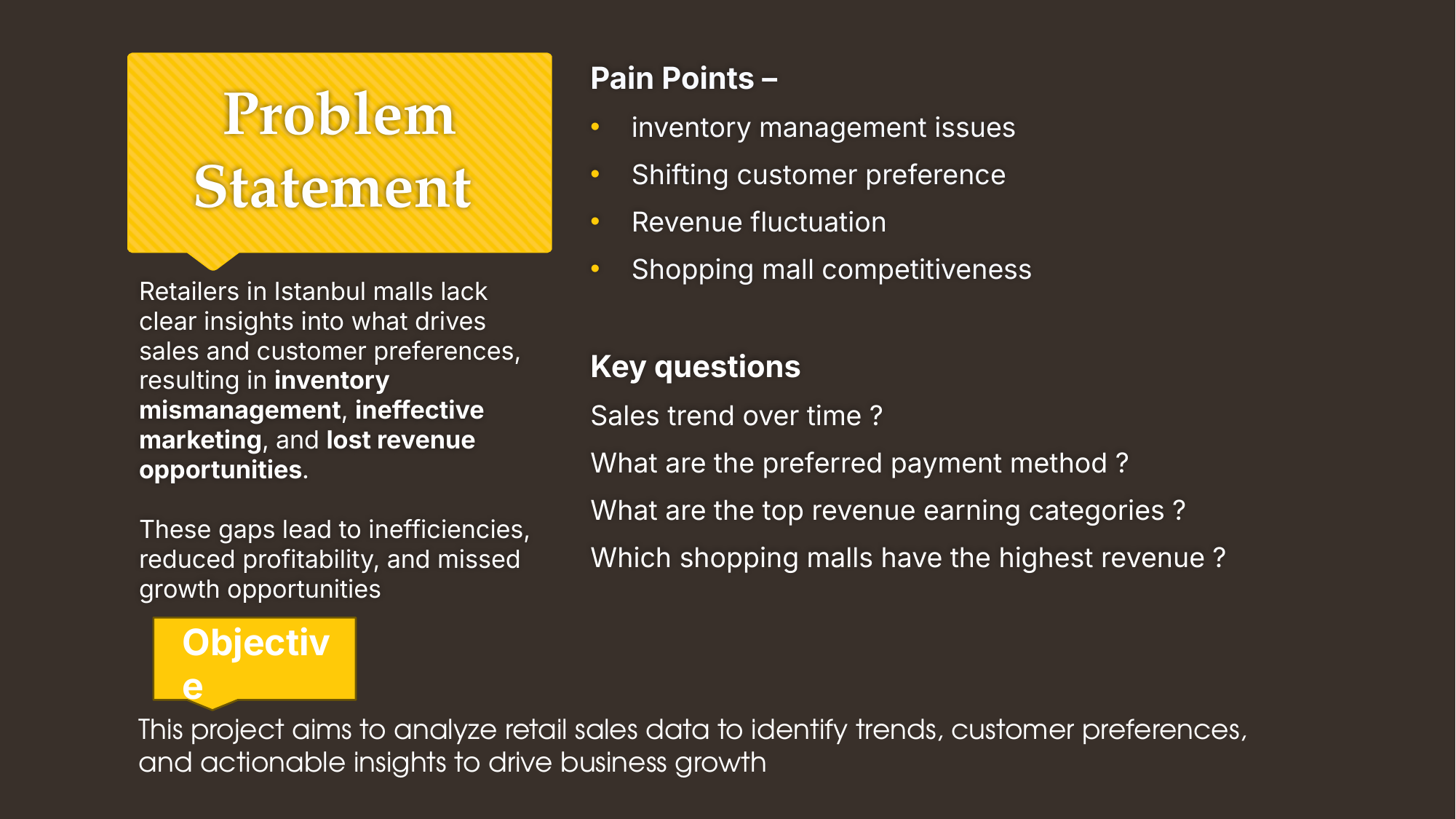

# Problem Statement
Pain Points –
inventory management issues
Shifting customer preference
Revenue fluctuation
Shopping mall competitiveness

Key questions
Sales trend over time ?
What are the preferred payment method ?
What are the top revenue earning categories ?
Which shopping malls have the highest revenue ?
Retailers in Istanbul malls lack clear insights into what drives sales and customer preferences, resulting in inventory mismanagement, ineffective marketing, and lost revenue opportunities.
These gaps lead to inefficiencies, reduced profitability, and missed growth opportunities

Objective
This project aims to analyze retail sales data to identify trends, customer preferences, and actionable insights to drive business growth